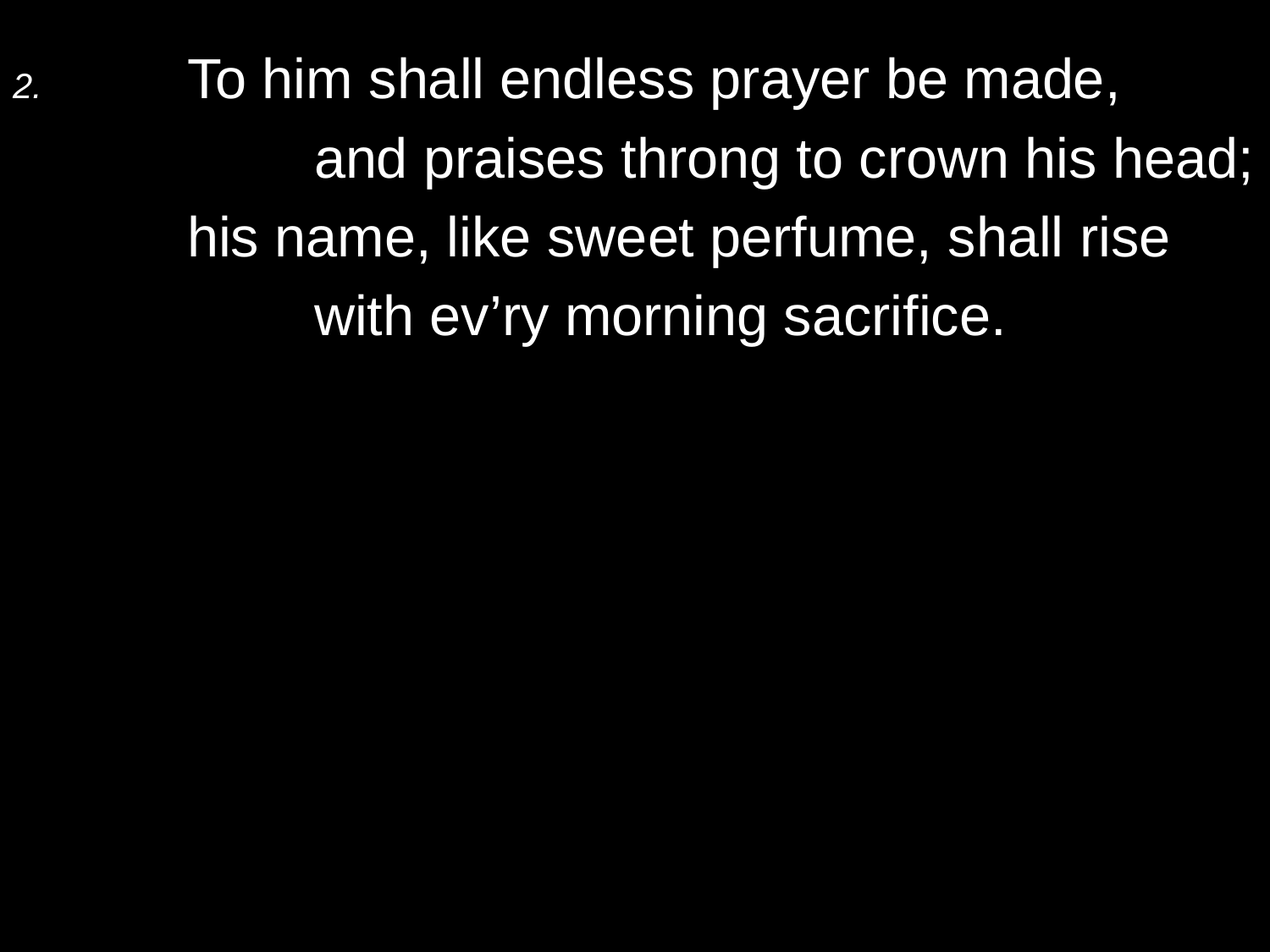

2.	To him shall endless prayer be made,
		and praises throng to crown his head;
	his name, like sweet perfume, shall rise
		with ev’ry morning sacrifice.